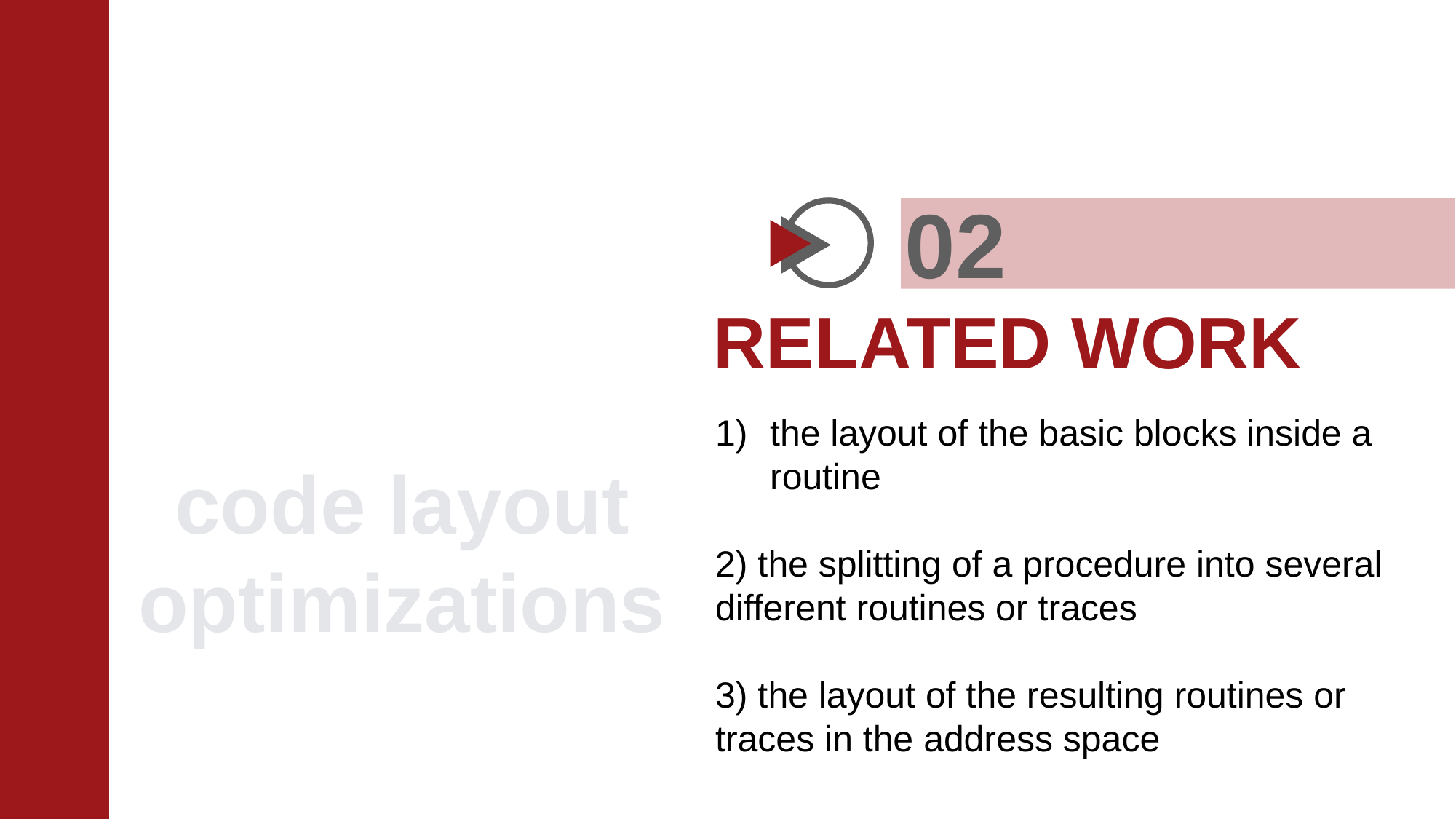

02

RELATED WORK
the layout of the basic blocks inside a routine

2) the splitting of a procedure into several different routines or traces

3) the layout of the resulting routines or traces in the address space
code layout
optimizations